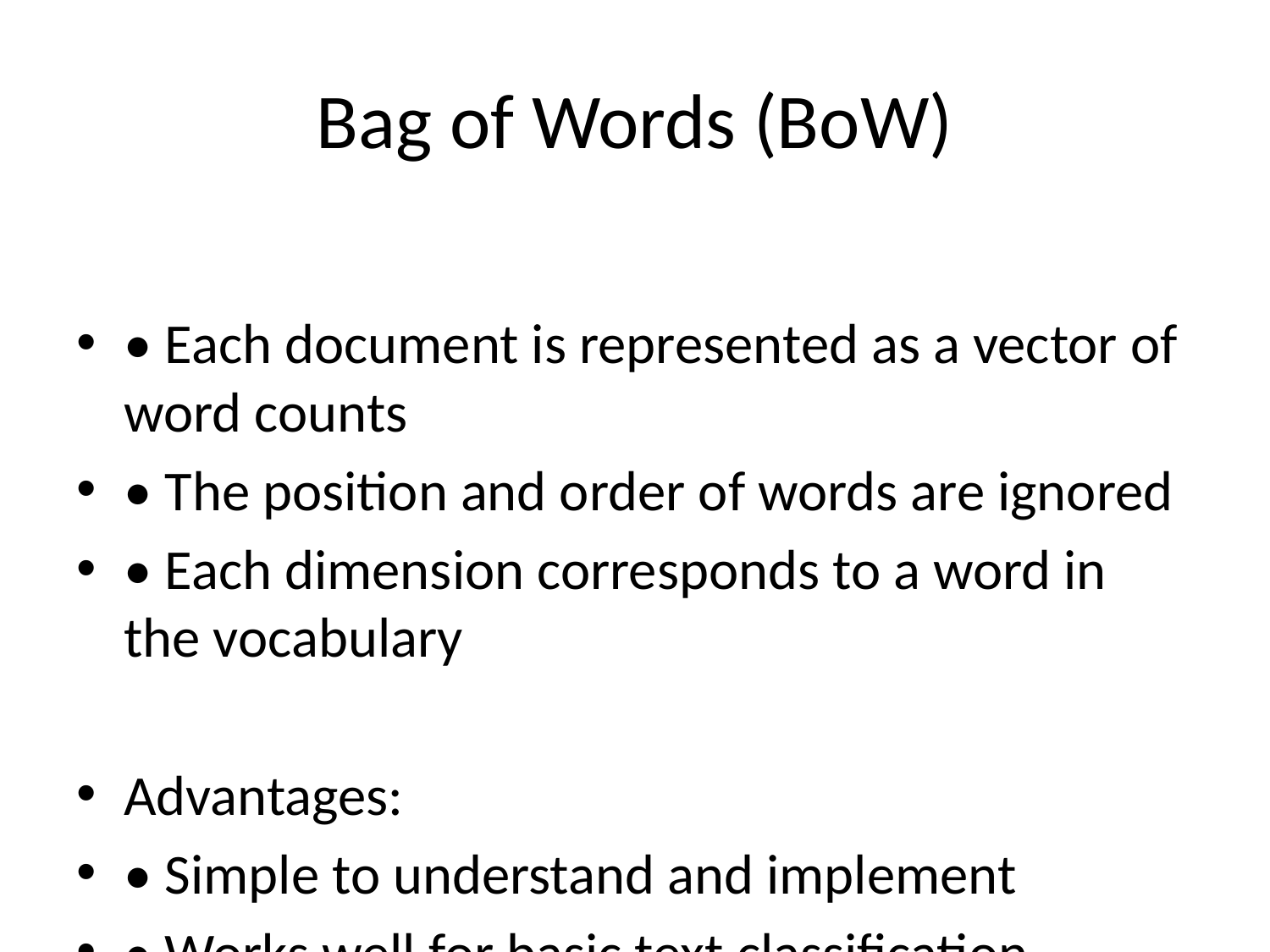

# Bag of Words (BoW)

• Each document is represented as a vector of word counts
• The position and order of words are ignored
• Each dimension corresponds to a word in the vocabulary

Advantages:
• Simple to understand and implement
• Works well for basic text classification

Disadvantages:
• Ignores word order and context
• Results in sparse, high-dimensional vectors
• Doesn't capture semantic meaning